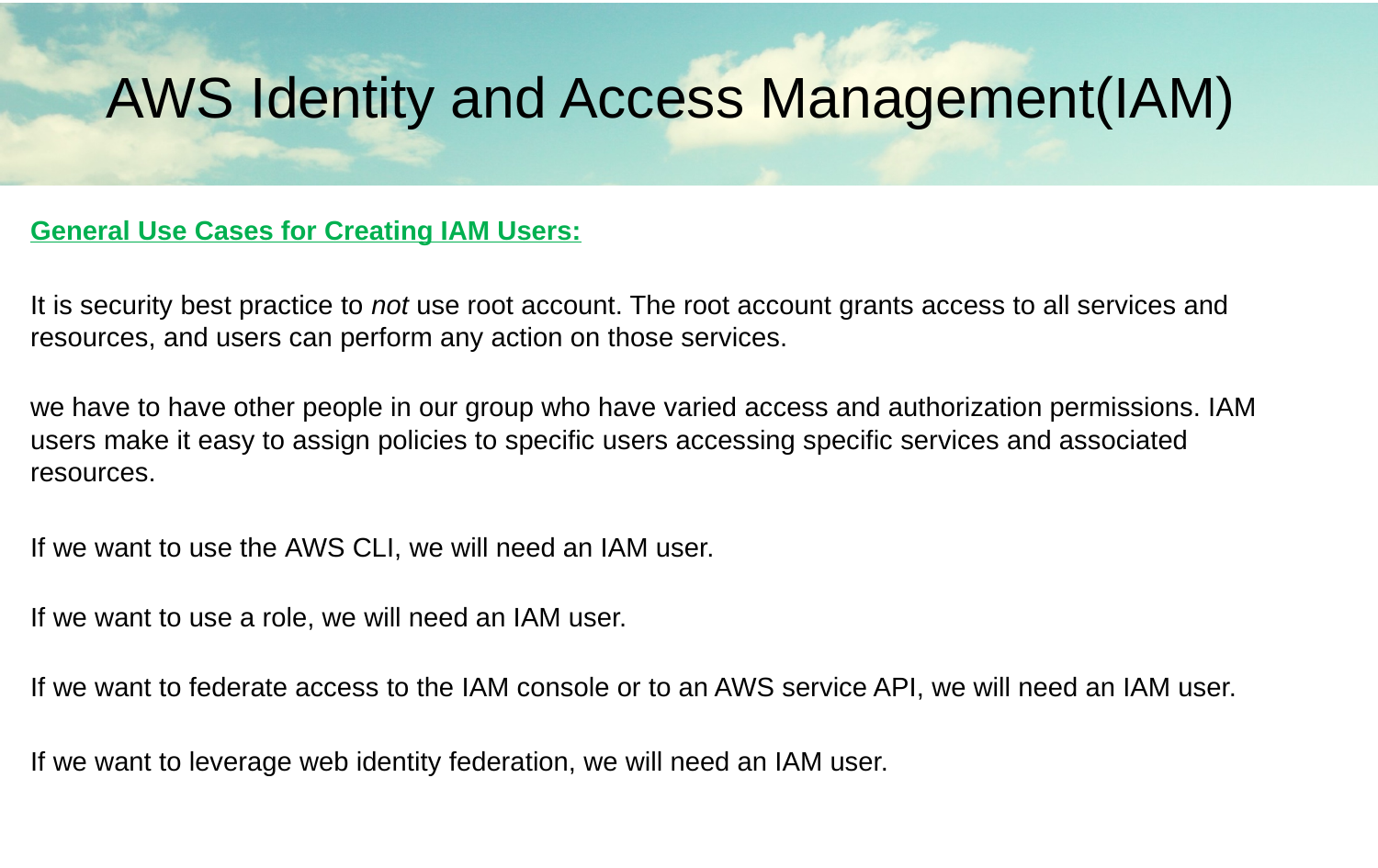

AWS Identity and Access Management(IAM)
General Use Cases for Creating IAM Users:

It is security best practice to not use root account. The root account grants access to all services and resources, and users can perform any action on those services.
we have to have other people in our group who have varied access and authorization permissions. IAM users make it easy to assign policies to specific users accessing specific services and associated resources.

If we want to use the AWS CLI, we will need an IAM user.
If we want to use a role, we will need an IAM user.
If we want to federate access to the IAM console or to an AWS service API, we will need an IAM user.

If we want to leverage web identity federation, we will need an IAM user.

#